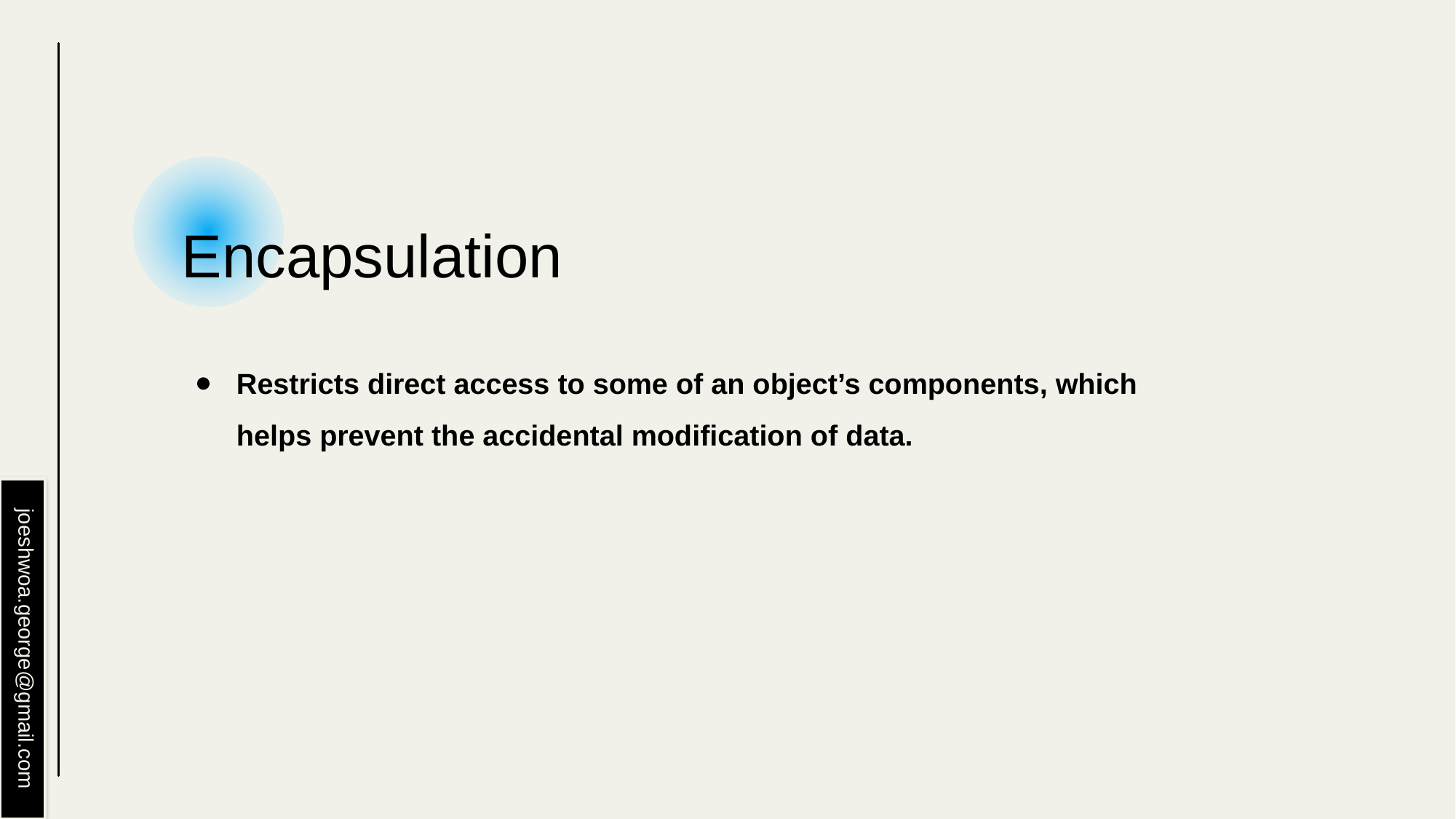

# Encapsulation
Restricts direct access to some of an object’s components, which helps prevent the accidental modification of data.
joeshwoa.george@gmail.com